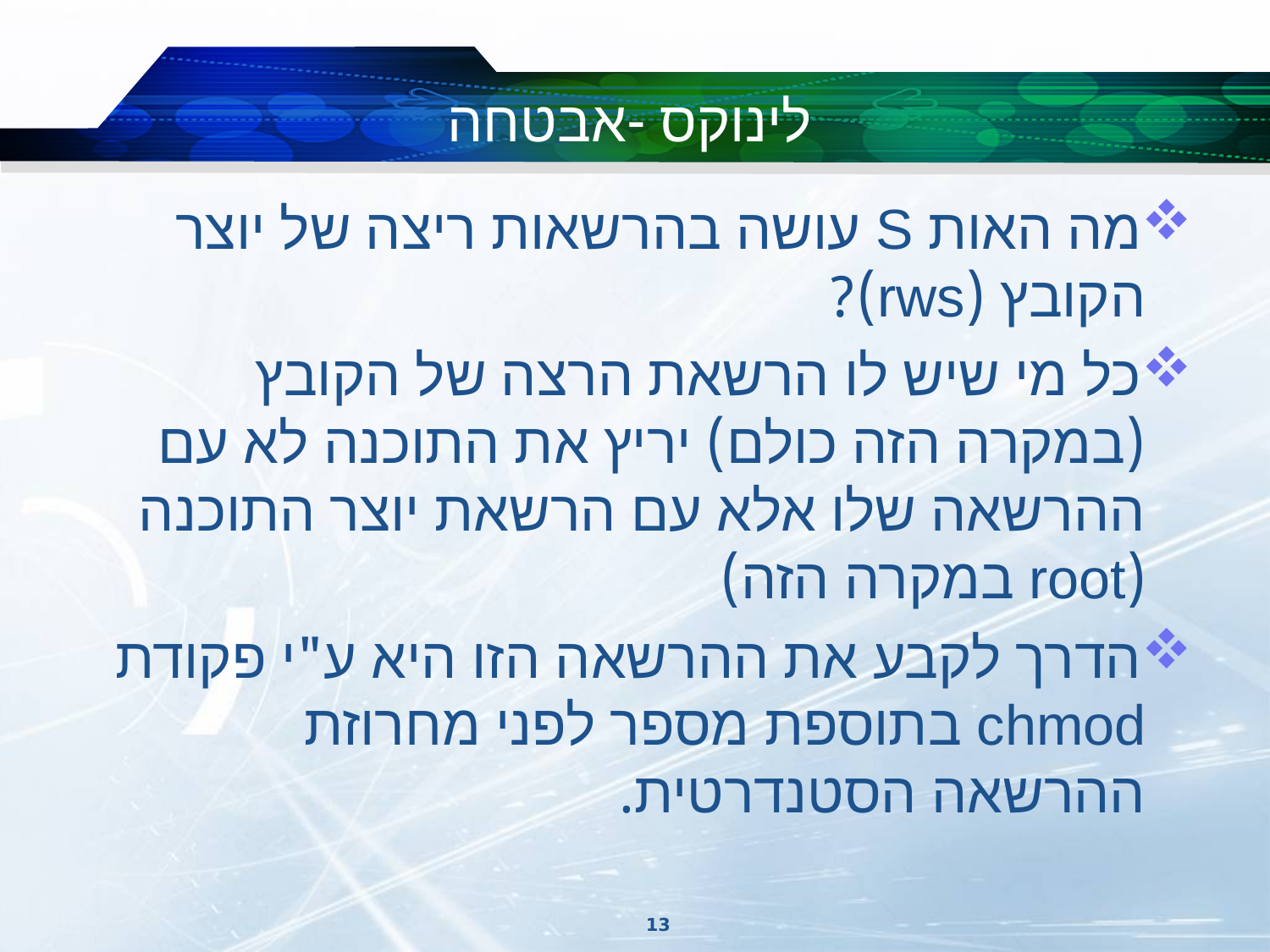

# לינוקס -אבטחה
מה האות S עושה בהרשאות ריצה של יוצר הקובץ (rws)?
כל מי שיש לו הרשאת הרצה של הקובץ (במקרה הזה כולם) יריץ את התוכנה לא עם ההרשאה שלו אלא עם הרשאת יוצר התוכנה (root במקרה הזה)
הדרך לקבע את ההרשאה הזו היא ע"י פקודת chmod בתוספת מספר לפני מחרוזת ההרשאה הסטנדרטית.
13